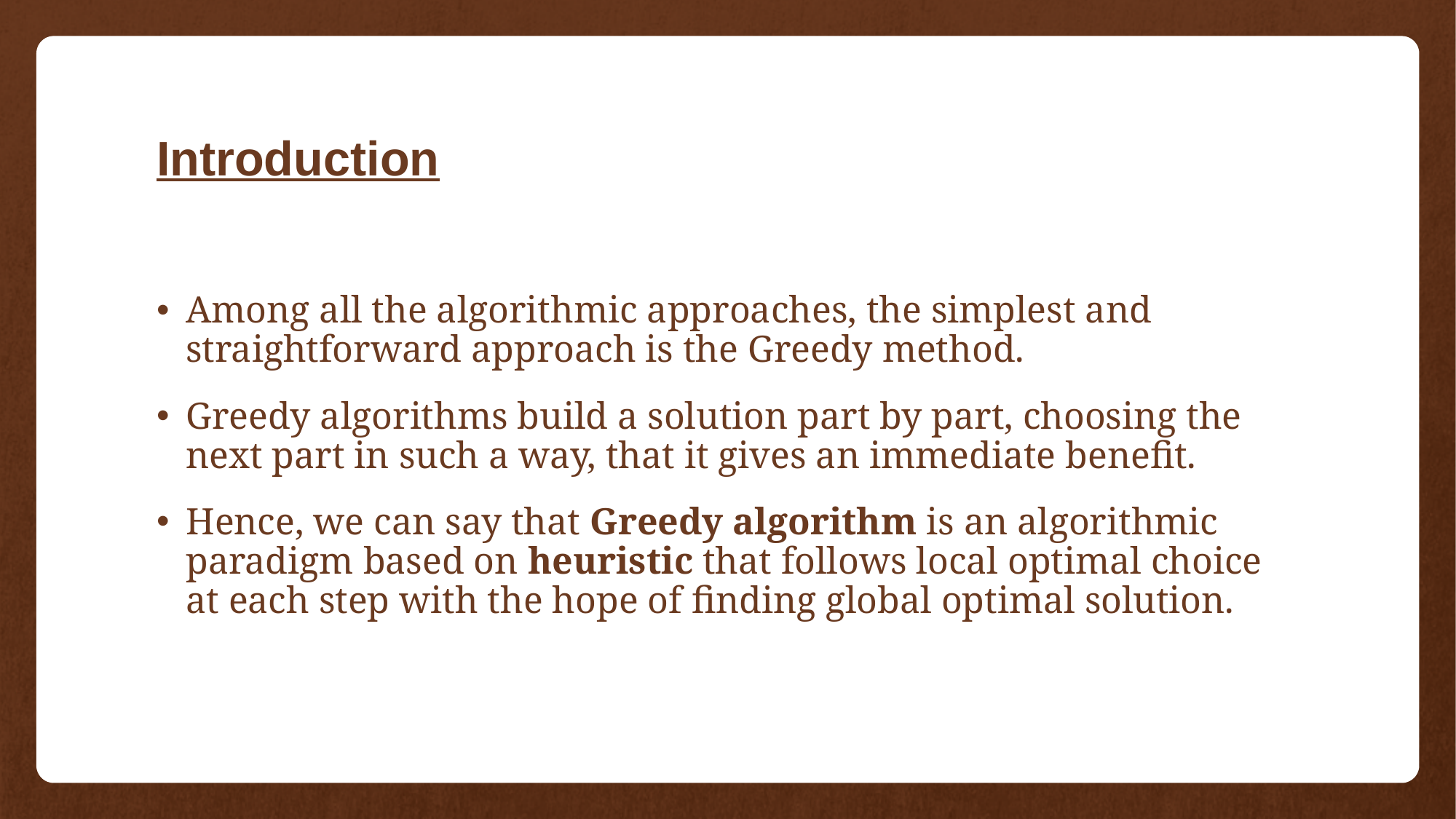

# Introduction

Among all the algorithmic approaches, the simplest and straightforward approach is the Greedy method.
Greedy algorithms build a solution part by part, choosing the next part in such a way, that it gives an immediate benefit.
Hence, we can say that Greedy algorithm is an algorithmic paradigm based on heuristic that follows local optimal choice at each step with the hope of finding global optimal solution.